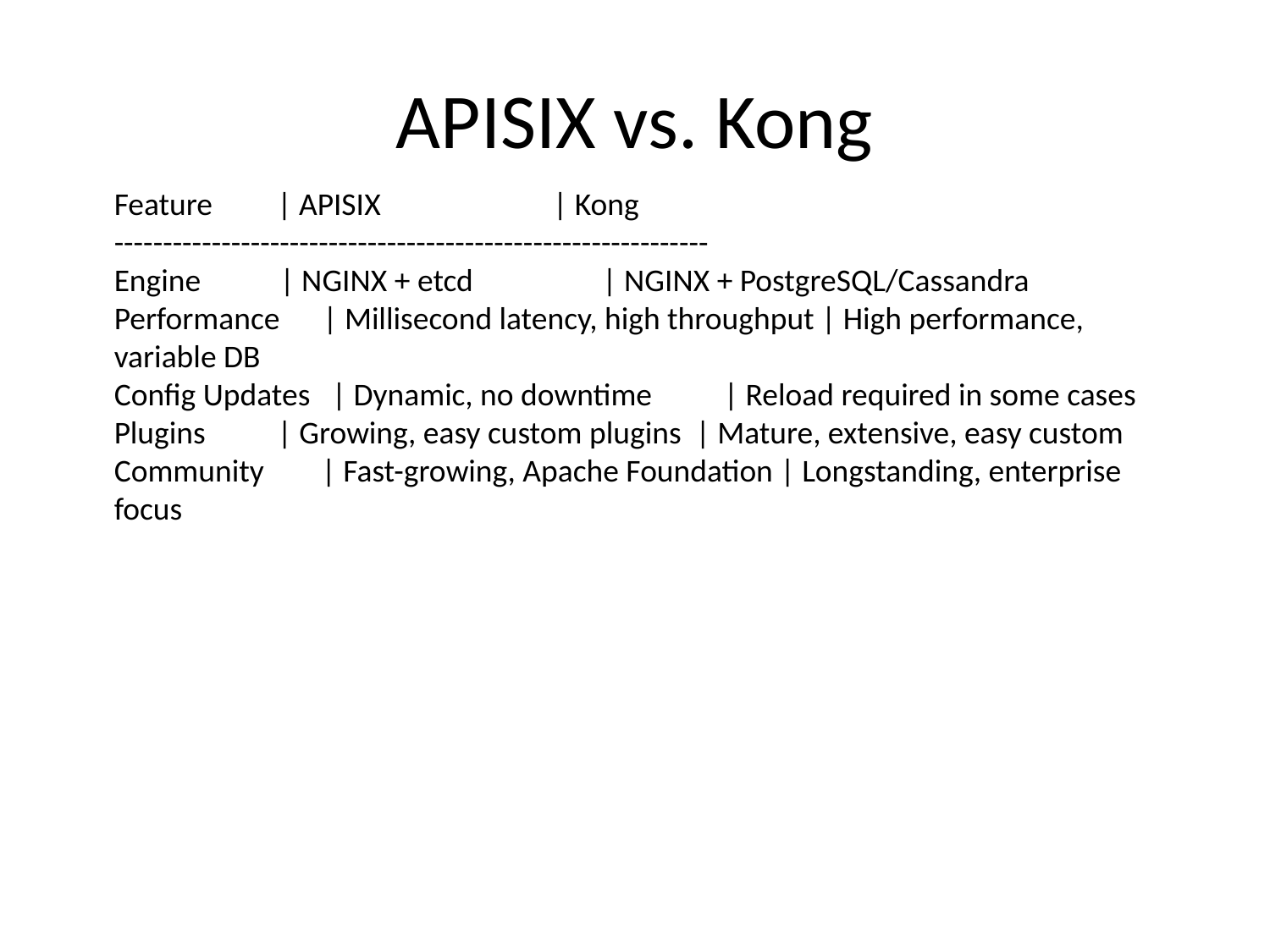

# APISIX vs. Kong
Feature         | APISIX                        | Kong
-------------------------------------------------------------
Engine           | NGINX + etcd                  | NGINX + PostgreSQL/Cassandra
Performance      | Millisecond latency, high throughput | High performance, variable DB
Config Updates   | Dynamic, no downtime          | Reload required in some cases
Plugins          | Growing, easy custom plugins  | Mature, extensive, easy custom
Community        | Fast-growing, Apache Foundation | Longstanding, enterprise focus